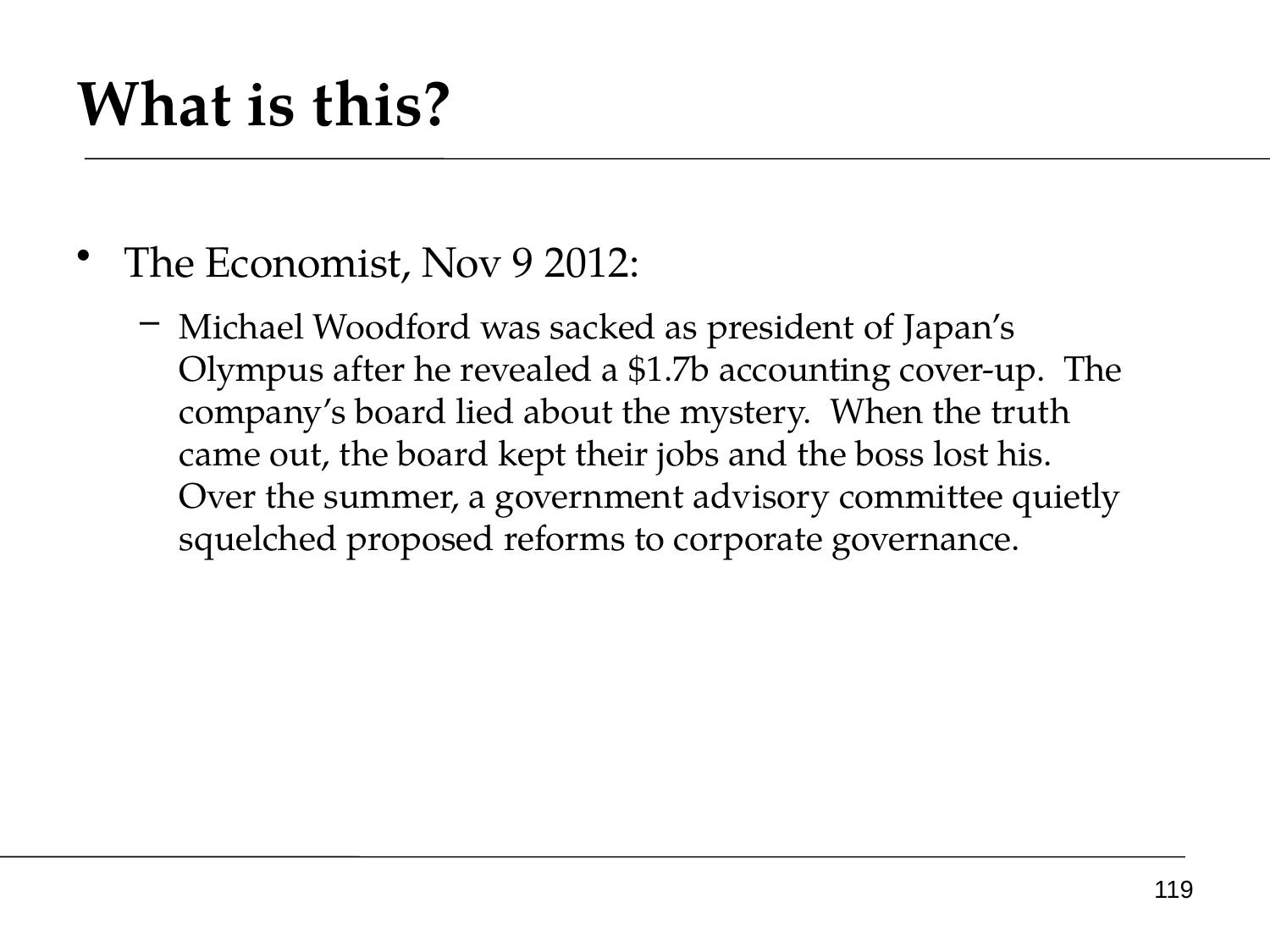

# What is this?
The Economist, Nov 9 2012:
Michael Woodford was sacked as president of Japan’s Olympus after he revealed a $1.7b accounting cover-up.  The company’s board lied about the mystery.  When the truth came out, the board kept their jobs and the boss lost his.  Over the summer, a government advisory committee quietly squelched proposed reforms to corporate governance.
119